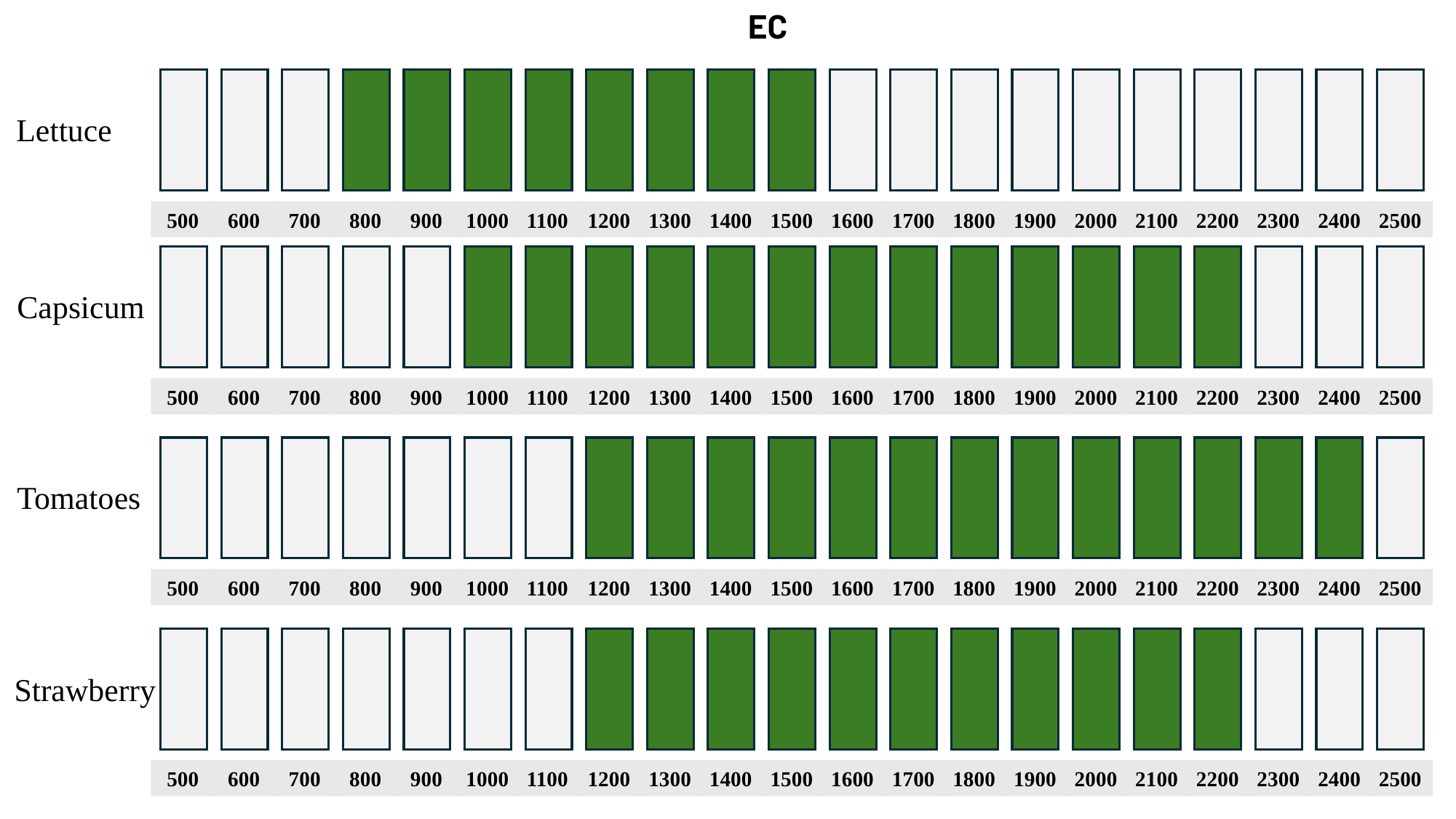

EC

Lettuce
 500
 600
 700
 800
 900
1000
1100
1200
1300
1400
1500
1600
1700
1800
1900
2000
2100
2200
2300
2400
2500

Capsicum
 500
 600
 700
 800
 900
1000
1100
1200
1300
1400
1500
1600
1700
1800
1900
2000
2100
2200
2300
2400
2500

Tomatoes
 500
 600
 700
 800
 900
1000
1100
1200
1300
1400
1500
1600
1700
1800
1900
2000
2100
2200
2300
2400
2500

Strawberry
 500
 600
 700
 800
 900
1000
1100
1200
1300
1400
1500
1600
1700
1800
1900
2000
2100
2200
2300
2400
2500